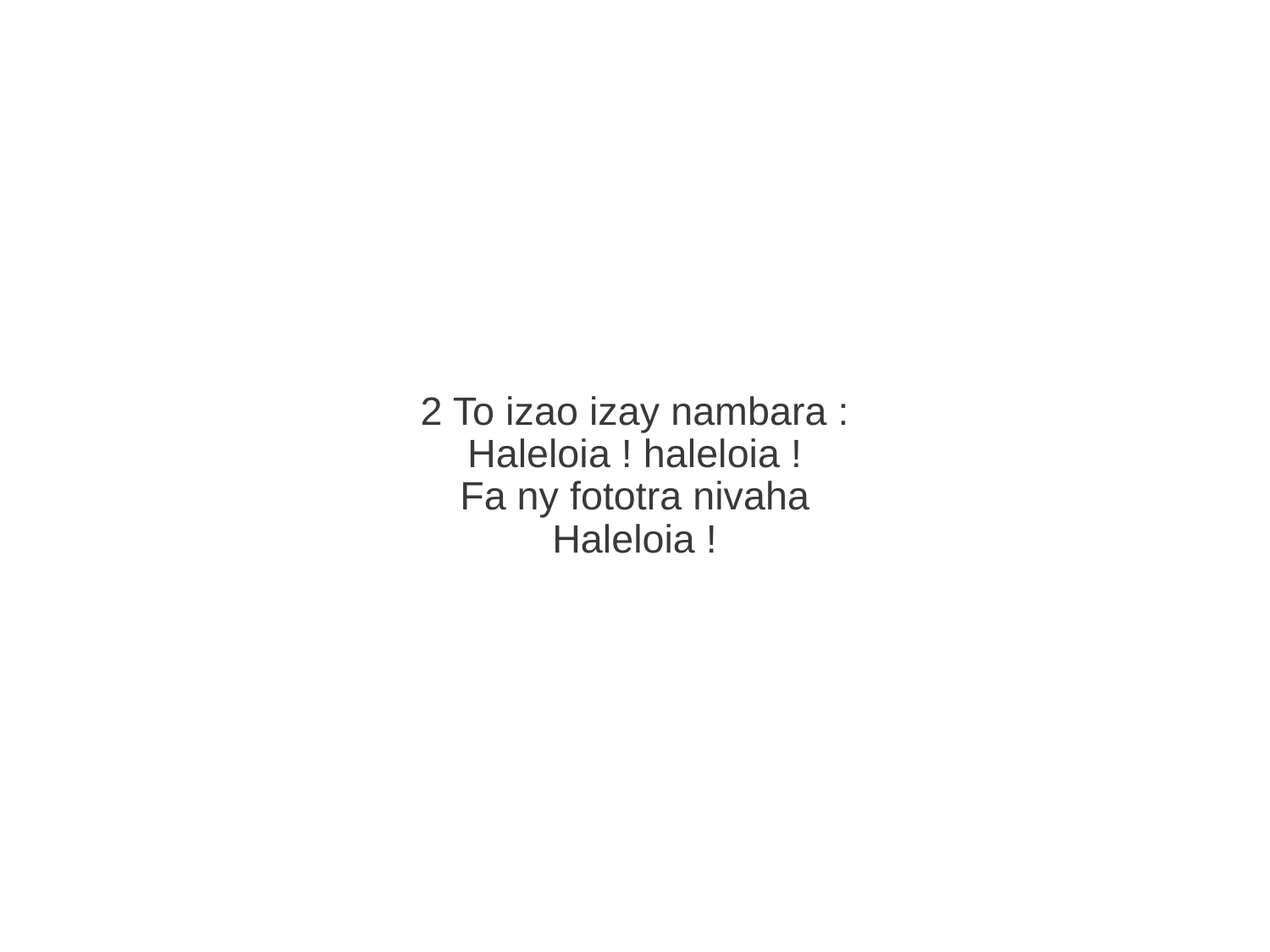

2 To izao izay nambara :
Haleloia ! haleloia !
Fa ny fototra nivaha
Haleloia !